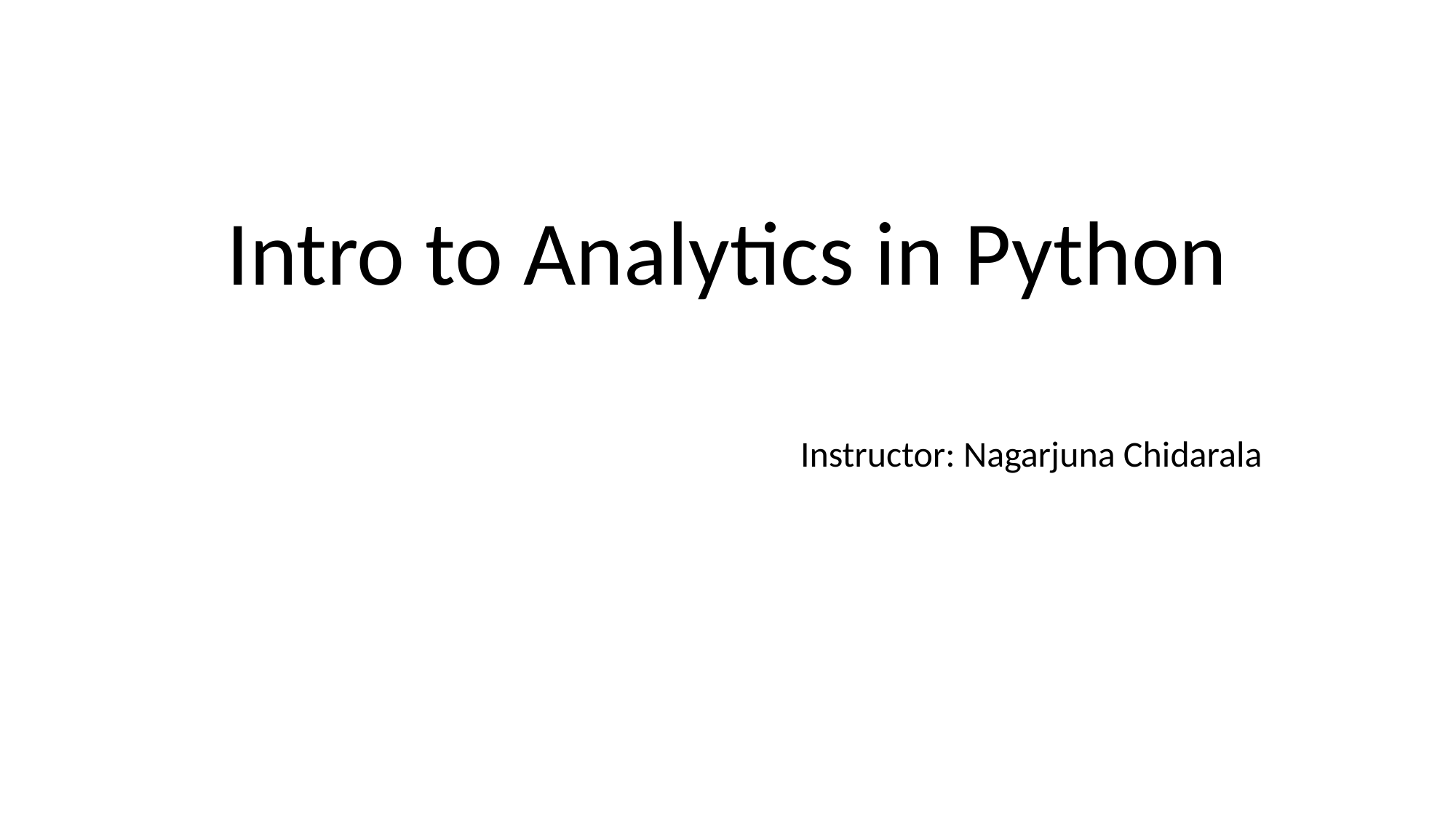

# Intro to Analytics in Python
Instructor: Nagarjuna Chidarala